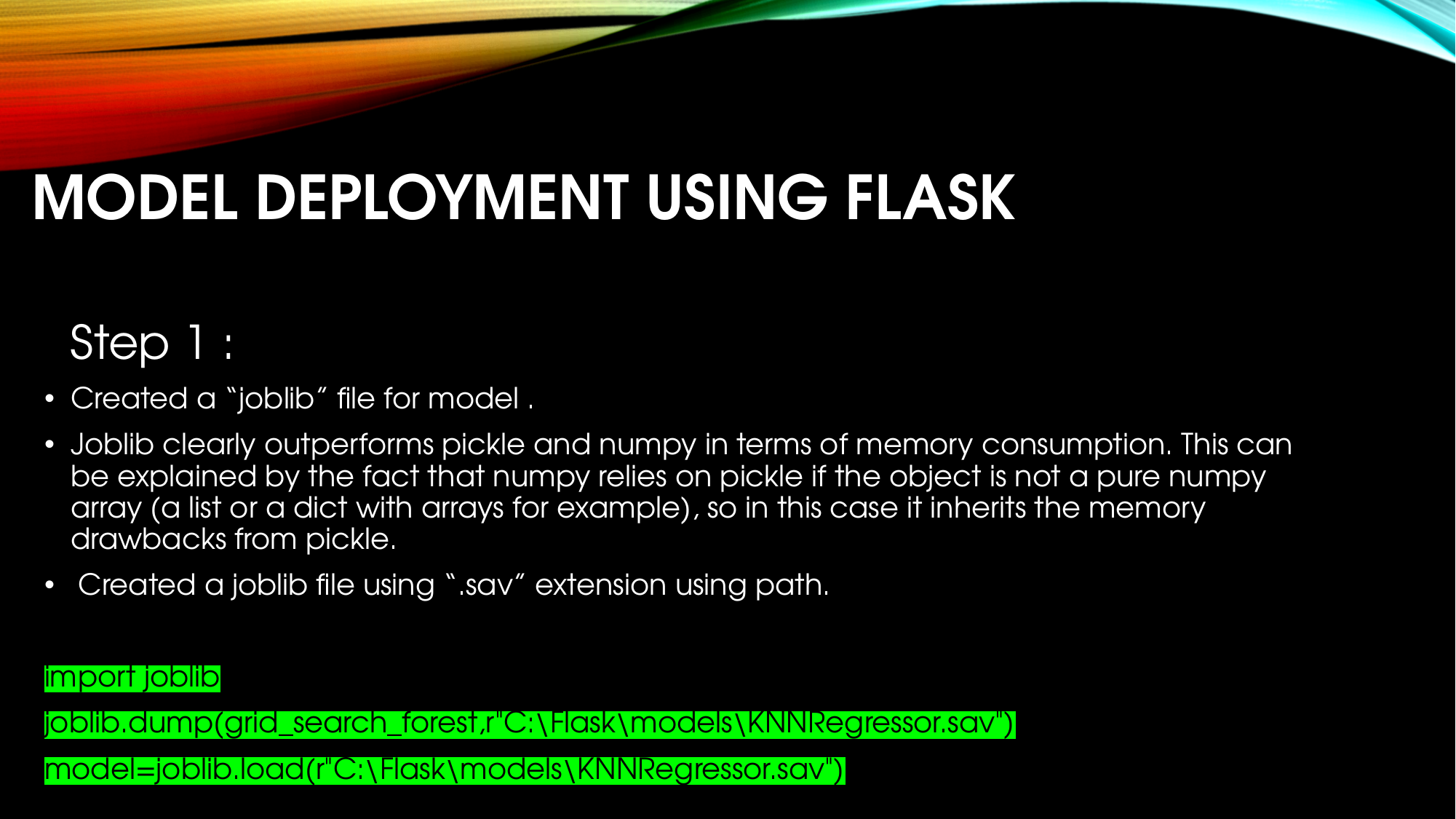

# Model Deployment using Flask
  Step 1 :
Created a “joblib” file for model .
Joblib clearly outperforms pickle and numpy in terms of memory consumption. This can be explained by the fact that numpy relies on pickle if the object is not a pure numpy array (a list or a dict with arrays for example), so in this case it inherits the memory drawbacks from pickle.
 Created a joblib file using “.sav” extension using path.

import joblib
joblib.dump(grid_search_forest,r"C:\Flask\models\KNNRegressor.sav")
model=joblib.load(r"C:\Flask\models\KNNRegressor.sav")